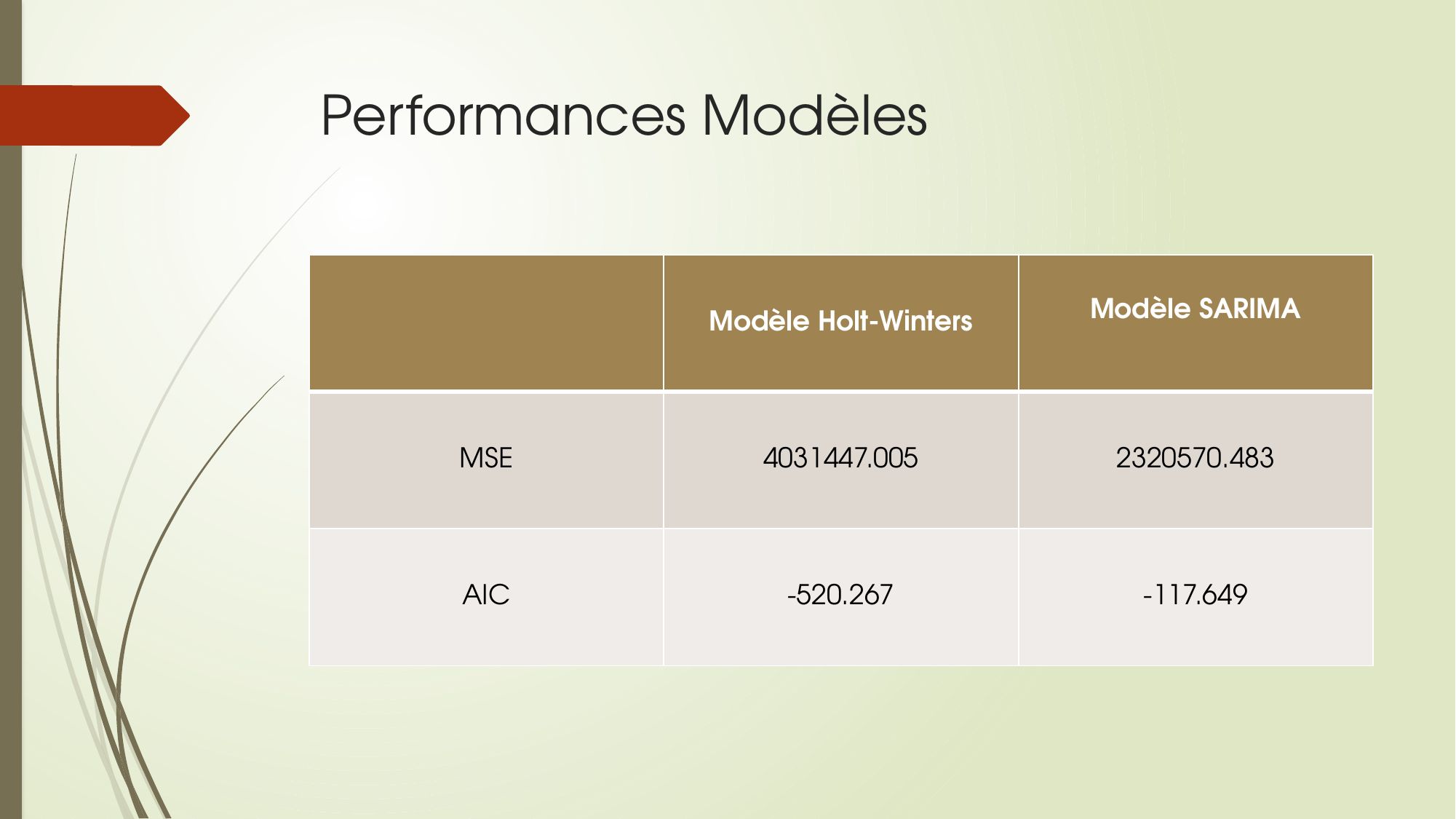

# Performances Modèles
|  | Modèle Holt-Winters | Modèle SARIMA |
| --- | --- | --- |
| MSE | 4031447.005 | 2320570.483 |
| AIC | -520.267 | -117.649 |